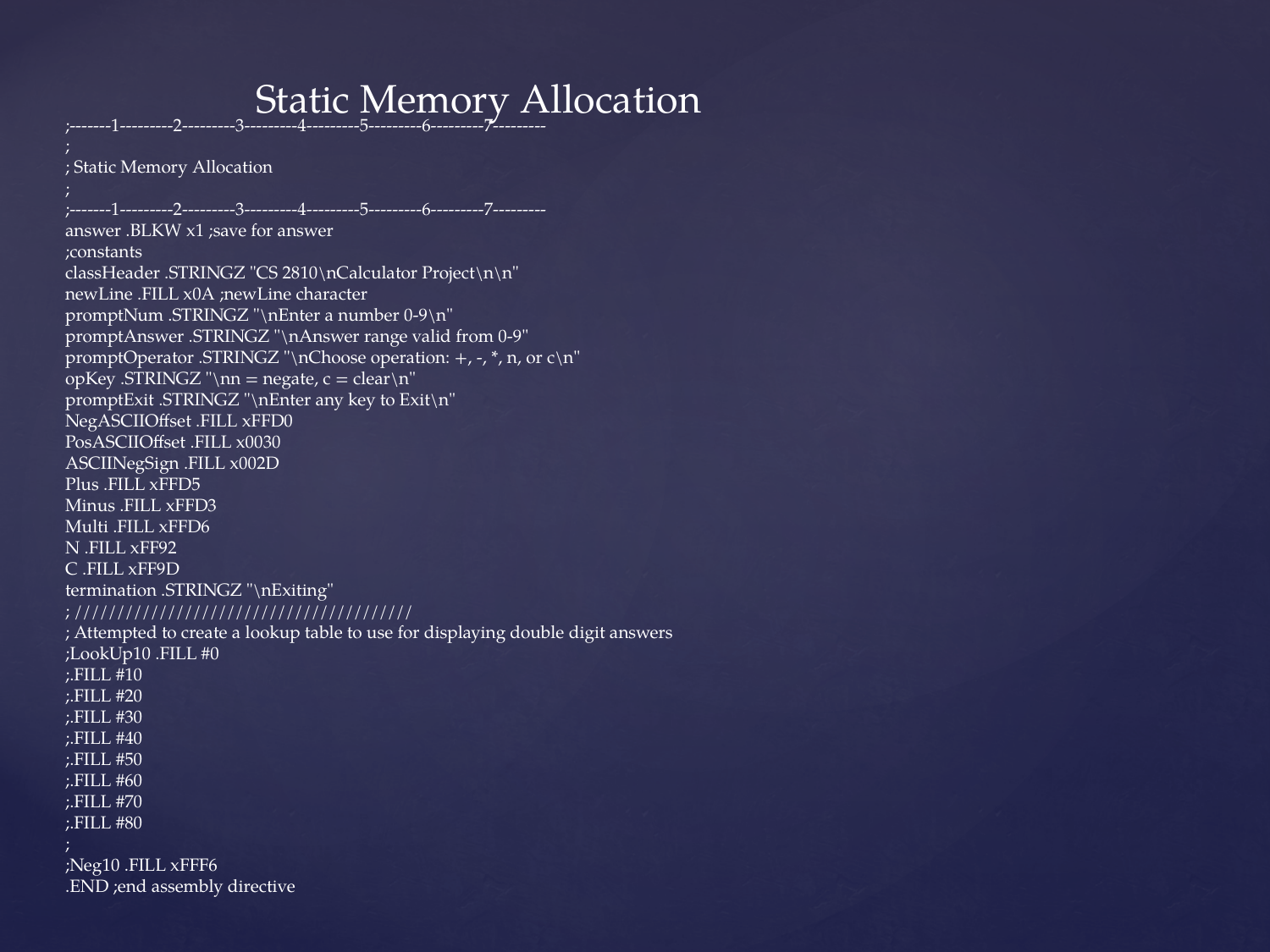

# Static Memory Allocation
;-------1---------2---------3---------4---------5---------6---------7---------
;
; Static Memory Allocation
;
;-------1---------2---------3---------4---------5---------6---------7---------
answer .BLKW x1 ;save for answer
;constants
classHeader .STRINGZ "CS 2810\nCalculator Project\n\n"
newLine .FILL x0A ;newLine character
promptNum .STRINGZ "\nEnter a number 0-9\n"
promptAnswer .STRINGZ "\nAnswer range valid from 0-9"
promptOperator .STRINGZ "\nChoose operation: +, -, *, n, or c\n"
opKey .STRINGZ "\nn = negate, c = clear\n"
promptExit .STRINGZ "\nEnter any key to Exit\n"
NegASCIIOffset .FILL xFFD0
PosASCIIOffset .FILL x0030
ASCIINegSign .FILL x002D
Plus .FILL xFFD5
Minus .FILL xFFD3
Multi .FILL xFFD6
N .FILL xFF92
C .FILL xFF9D
termination .STRINGZ "\nExiting"
; ////////////////////////////////////////
; Attempted to create a lookup table to use for displaying double digit answers
;LookUp10 .FILL #0
;.FILL #10
;.FILL #20
;.FILL #30
;.FILL #40
;.FILL #50
;.FILL #60
;.FILL #70
;.FILL #80
;
;Neg10 .FILL xFFF6
.END ;end assembly directive